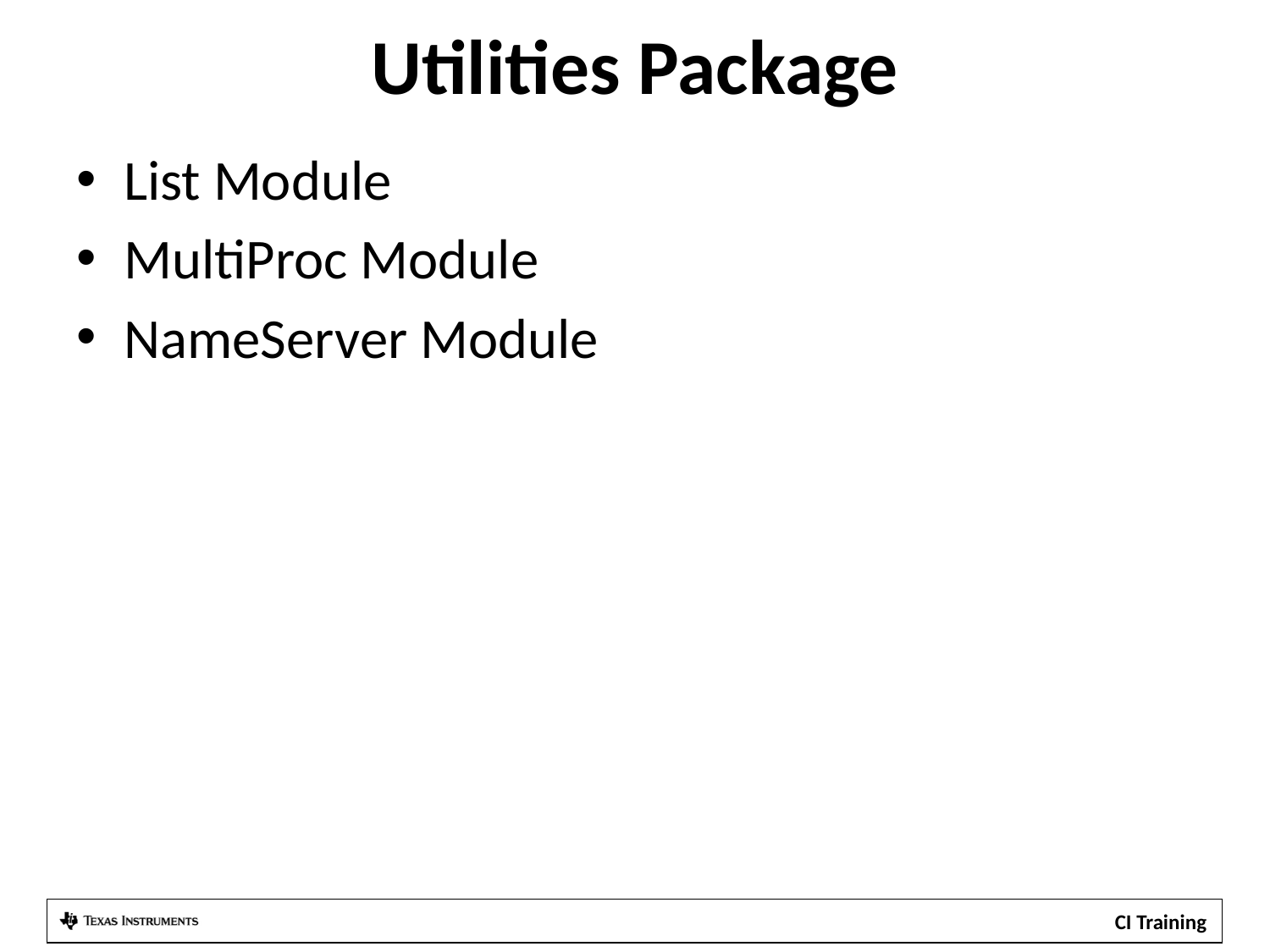

# Utilities Package
List Module
MultiProc Module
NameServer Module